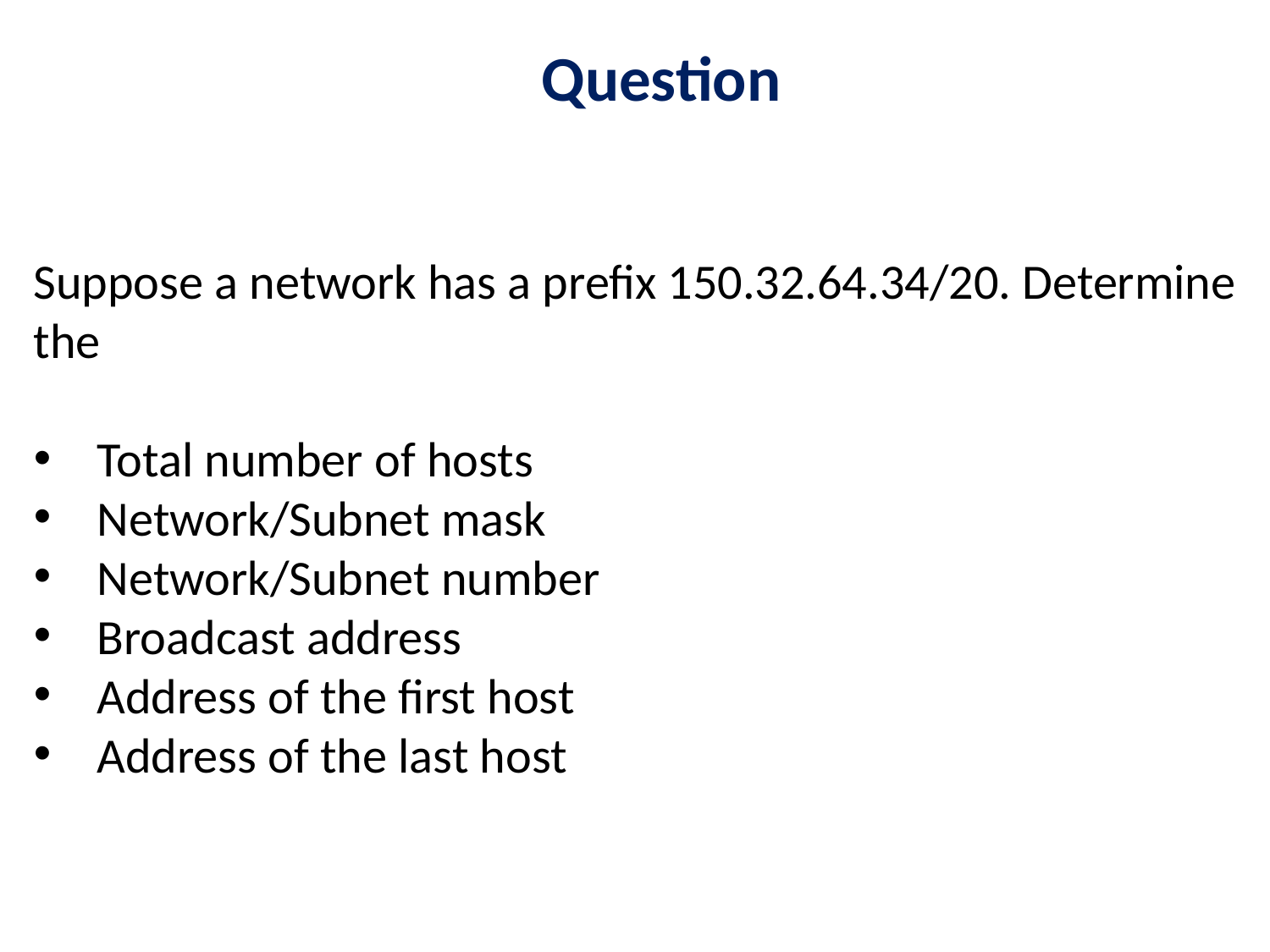

Question
Suppose a network has a prefix 150.32.64.34/20. Determine the

Total number of hosts
Network/Subnet mask
Network/Subnet number
Broadcast address
Address of the first host
Address of the last host